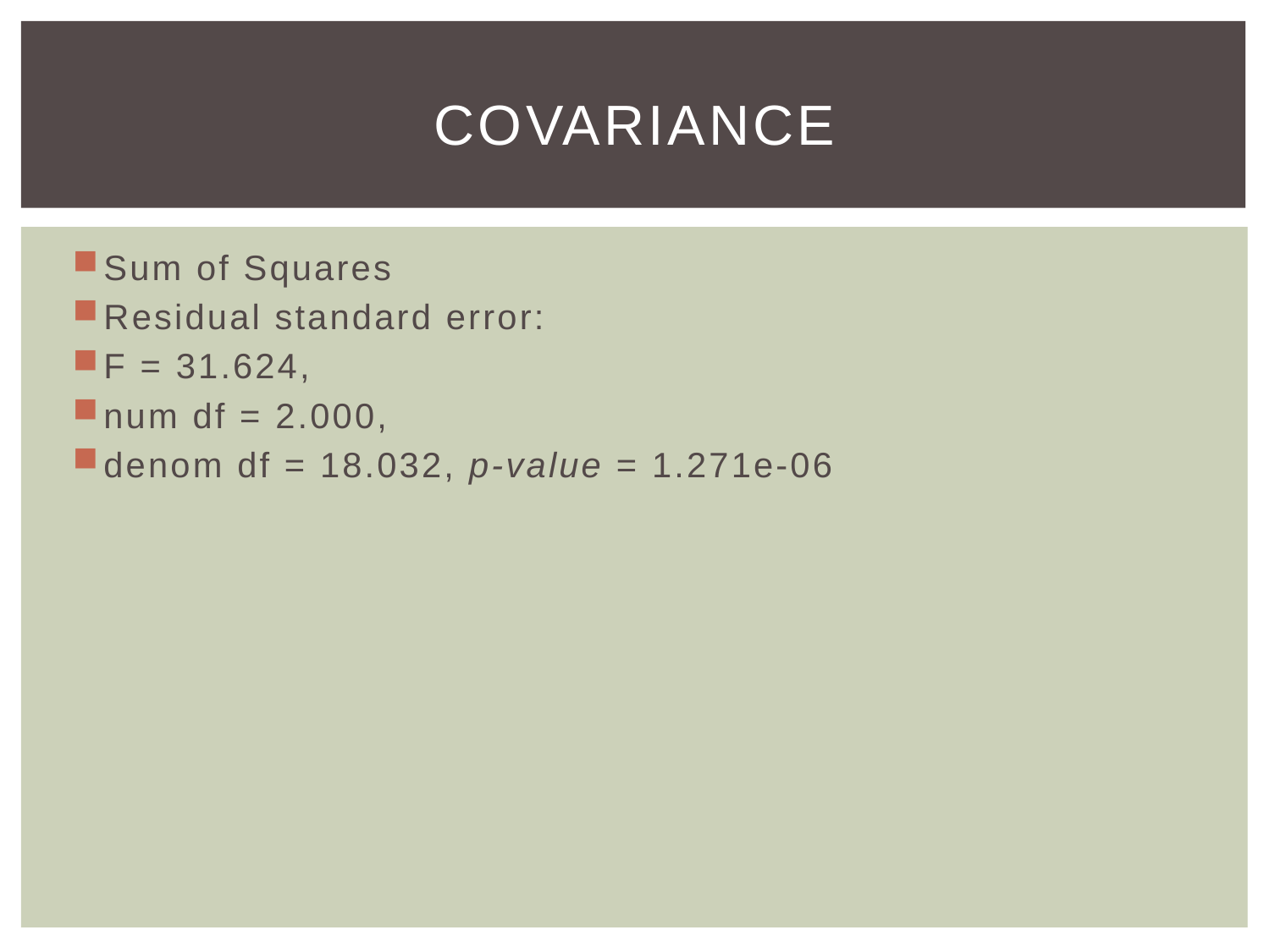

# covariance
Sum of Squares
Residual standard error:
F = 31.624,
num df = 2.000,
denom df = 18.032, p-value = 1.271e-06